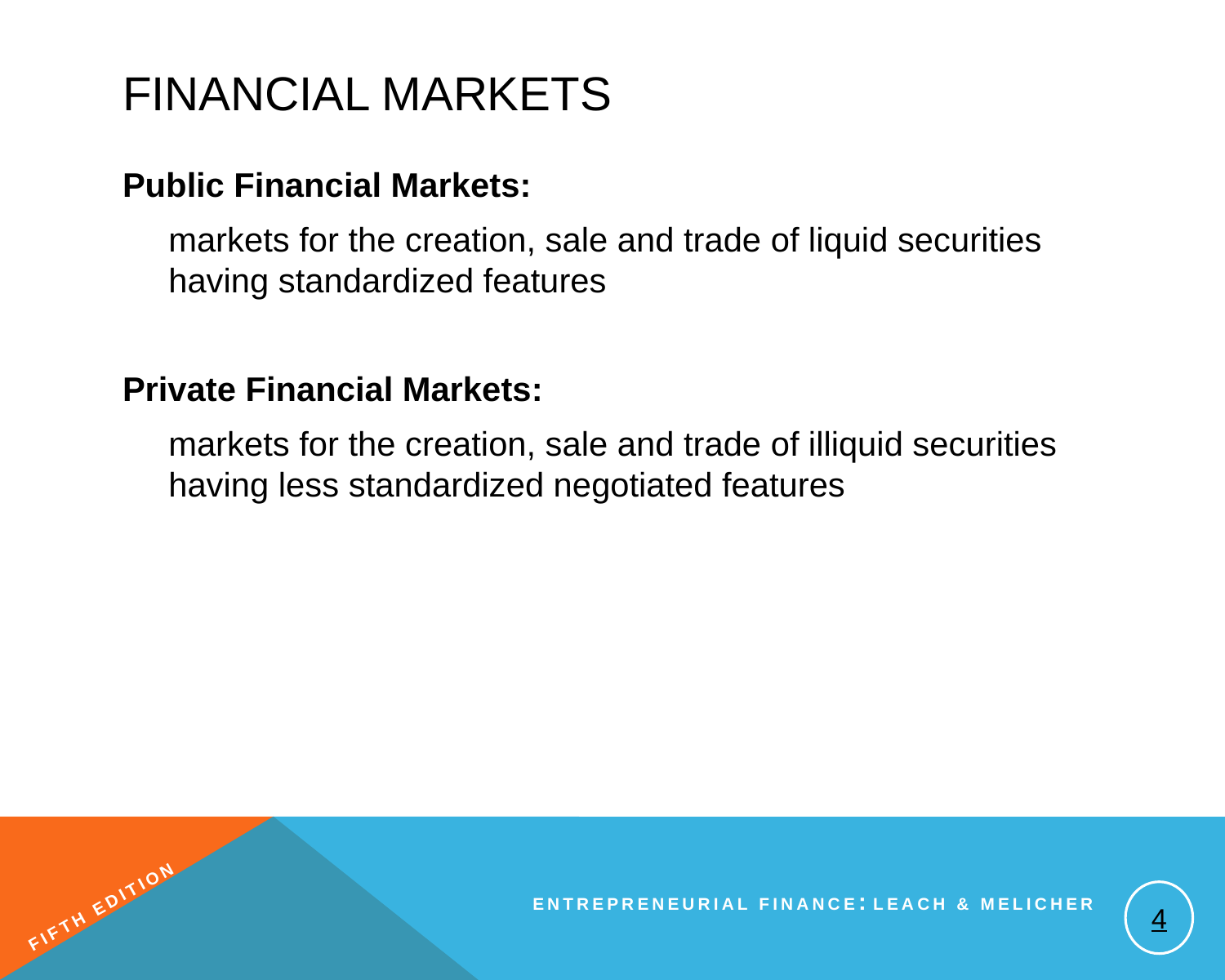

# Financial Markets
Public Financial Markets:
	markets for the creation, sale and trade of liquid securities having standardized features

Private Financial Markets:
	markets for the creation, sale and trade of illiquid securities having less standardized negotiated features
4